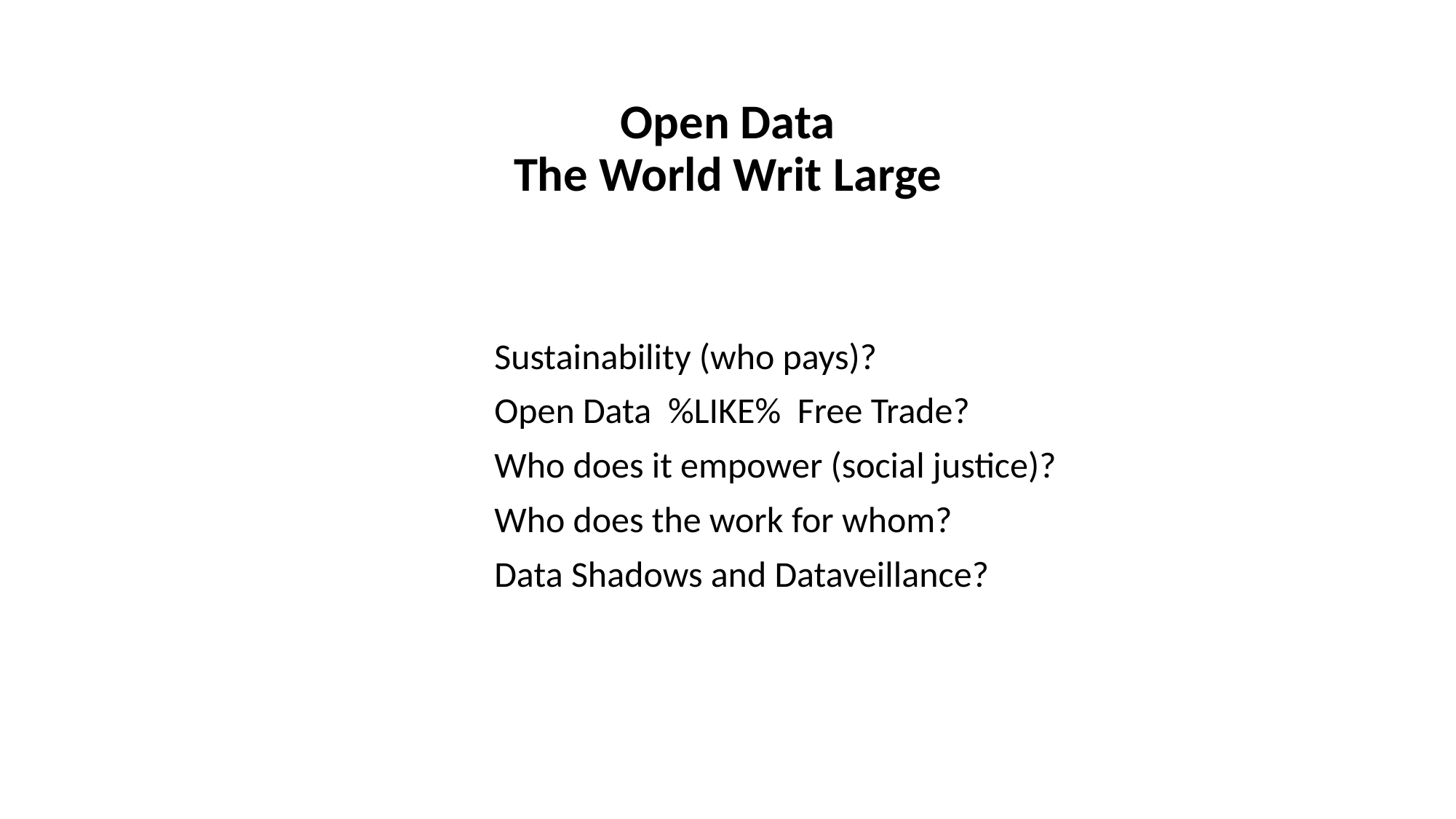

# Open Data The World Writ Large
Sustainability (who pays)?
Open Data  %LIKE%  Free Trade?
Who does it empower (social justice)?
Who does the work for whom?
Data Shadows and Dataveillance?